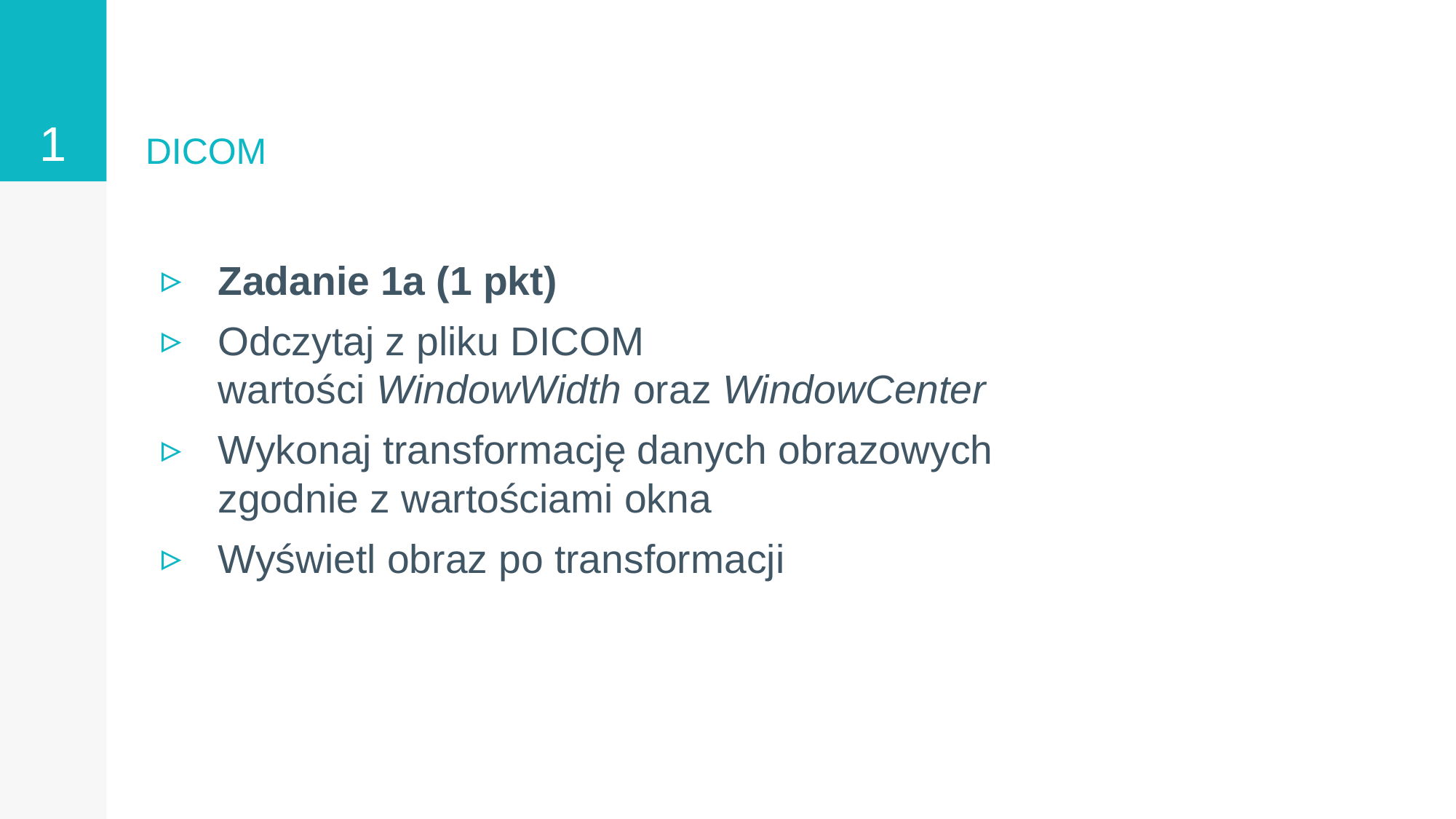

1
# DICOM
Zadanie 1a (1 pkt)
Odczytaj z pliku DICOM wartości WindowWidth oraz WindowCenter
Wykonaj transformację danych obrazowych zgodnie z wartościami okna
Wyświetl obraz po transformacji